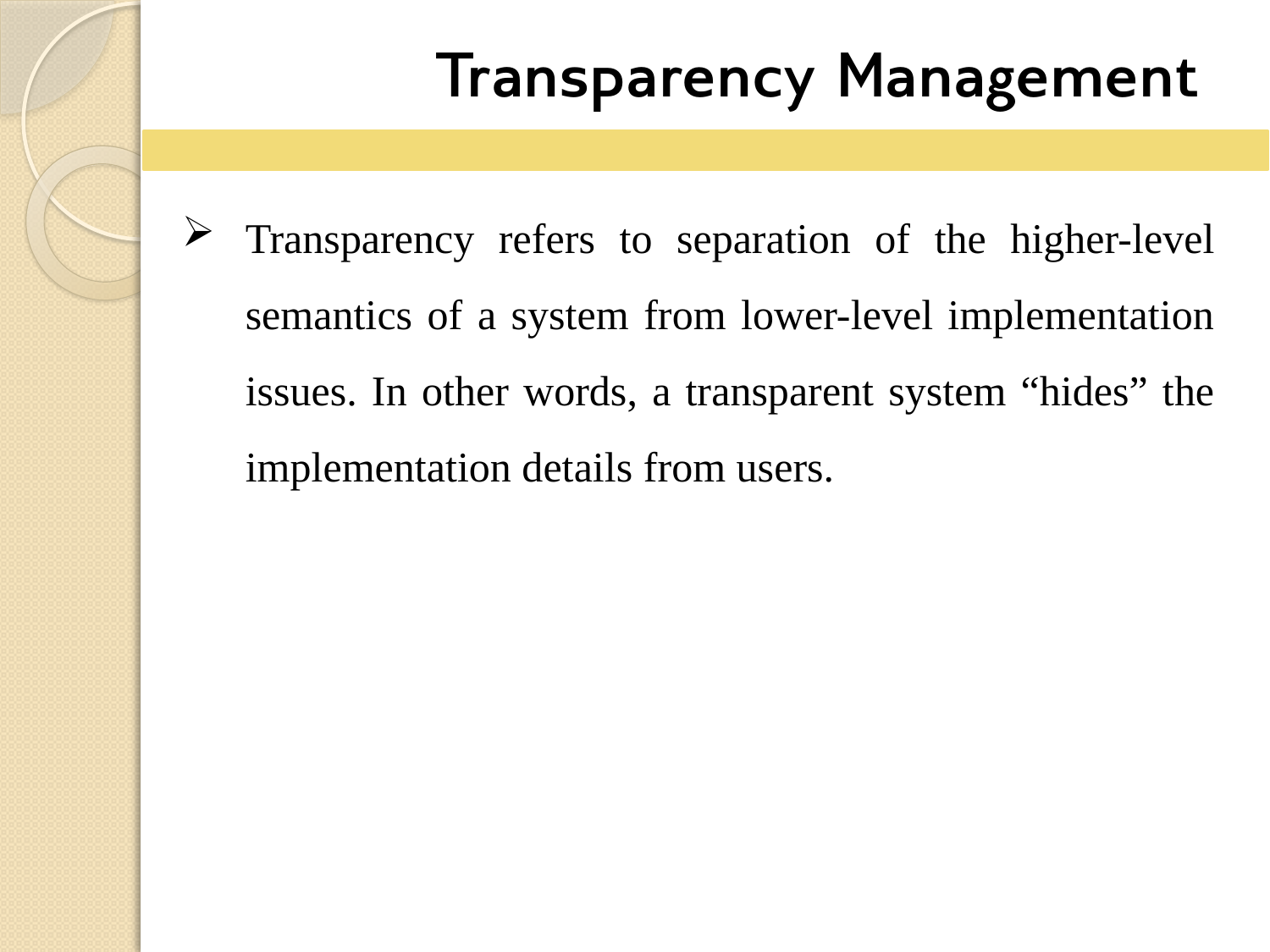

Transparency Management

Transparency refers to separation of the higher-level semantics of a system from lower-level implementation issues. In other words, a transparent system “hides” the implementation details from users.